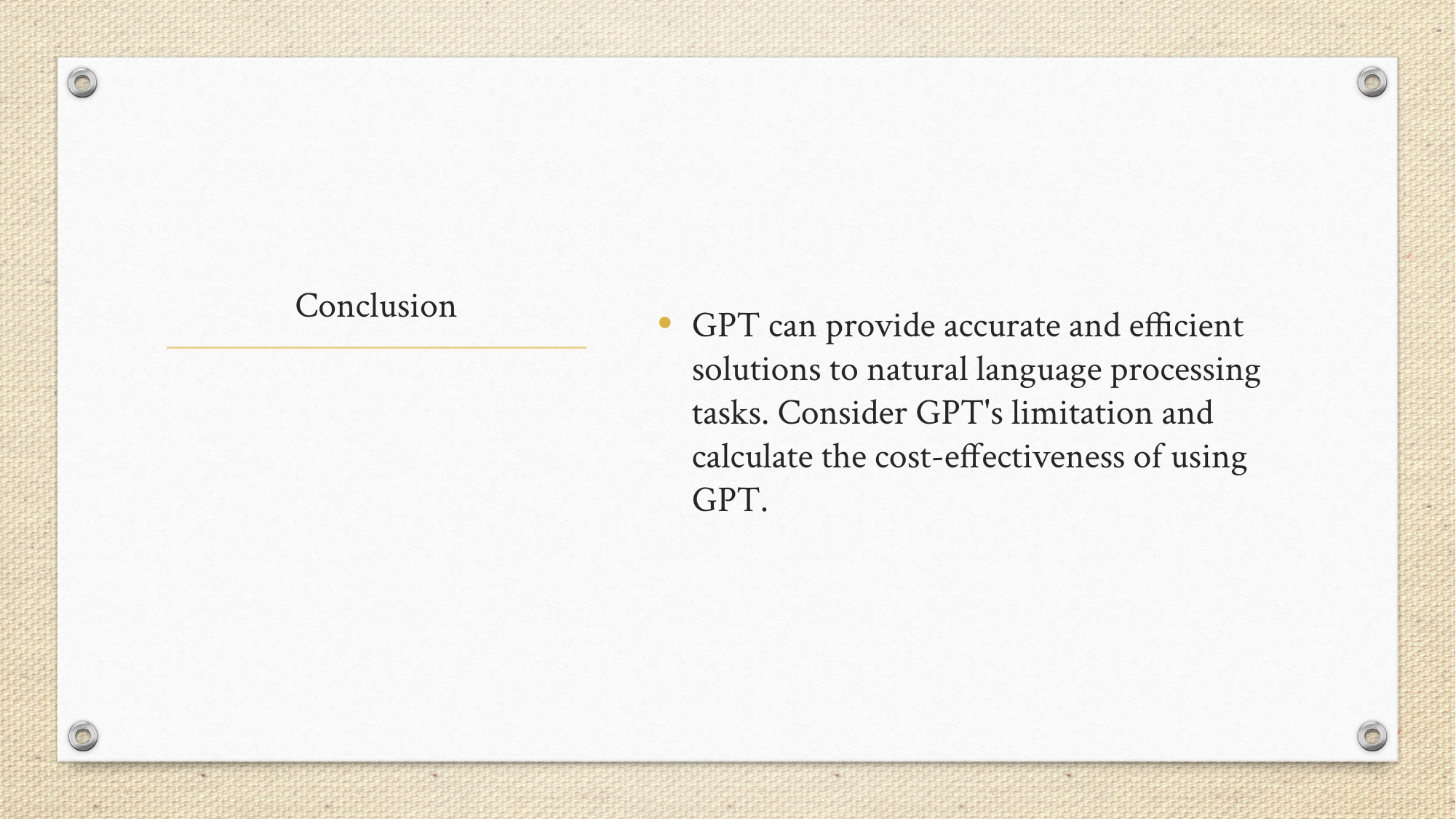

GPT can provide accurate and efficient solutions to natural language processing tasks. Consider GPT's limitation and calculate the cost-effectiveness of using GPT.
# Conclusion